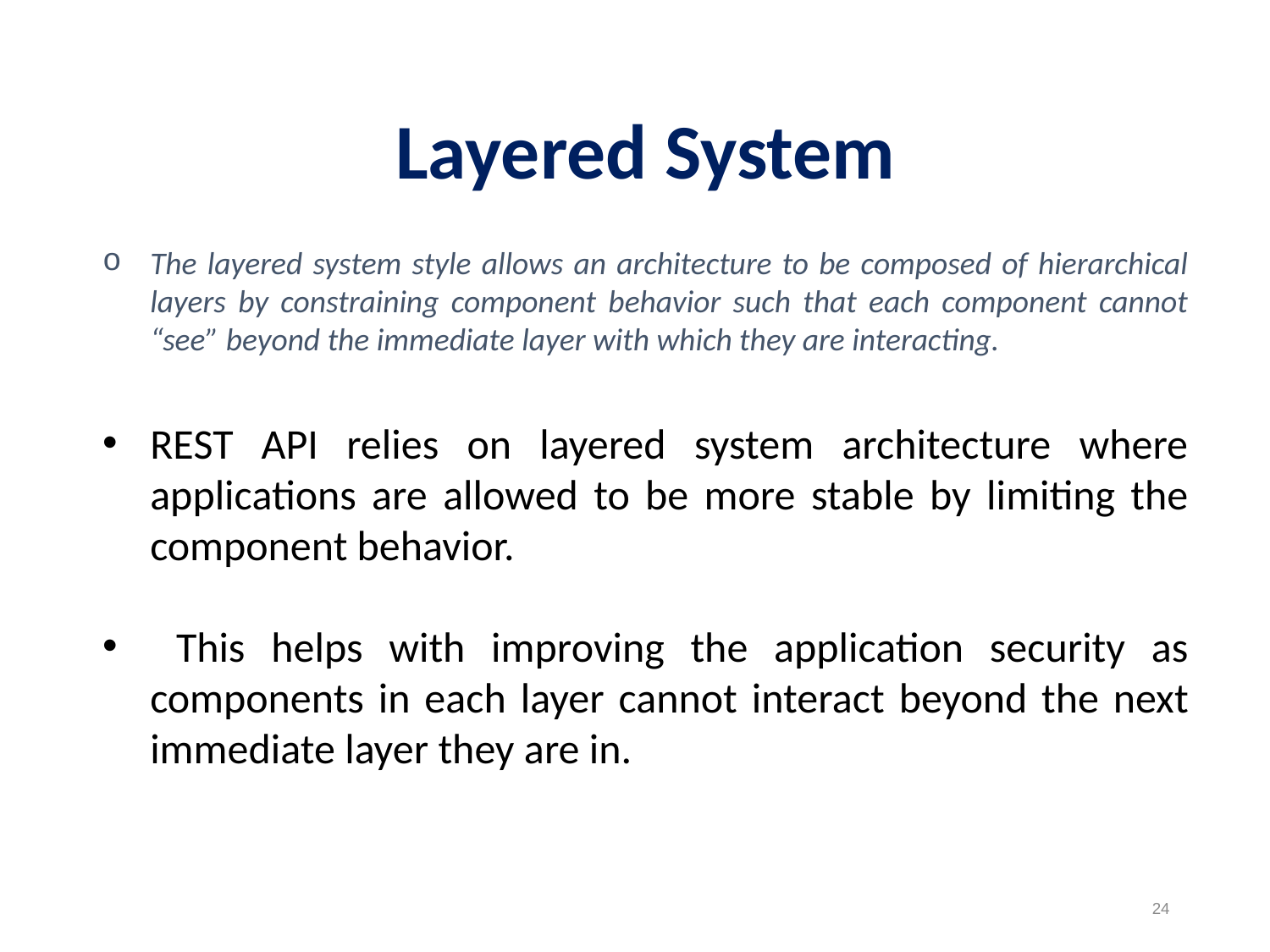

Layered System
The layered system style allows an architecture to be composed of hierarchical layers by constraining component behavior such that each component cannot “see” beyond the immediate layer with which they are interacting.

REST API relies on layered system architecture where applications are allowed to be more stable by limiting the component behavior.

 This helps with improving the application security as components in each layer cannot interact beyond the next immediate layer they are in.
24